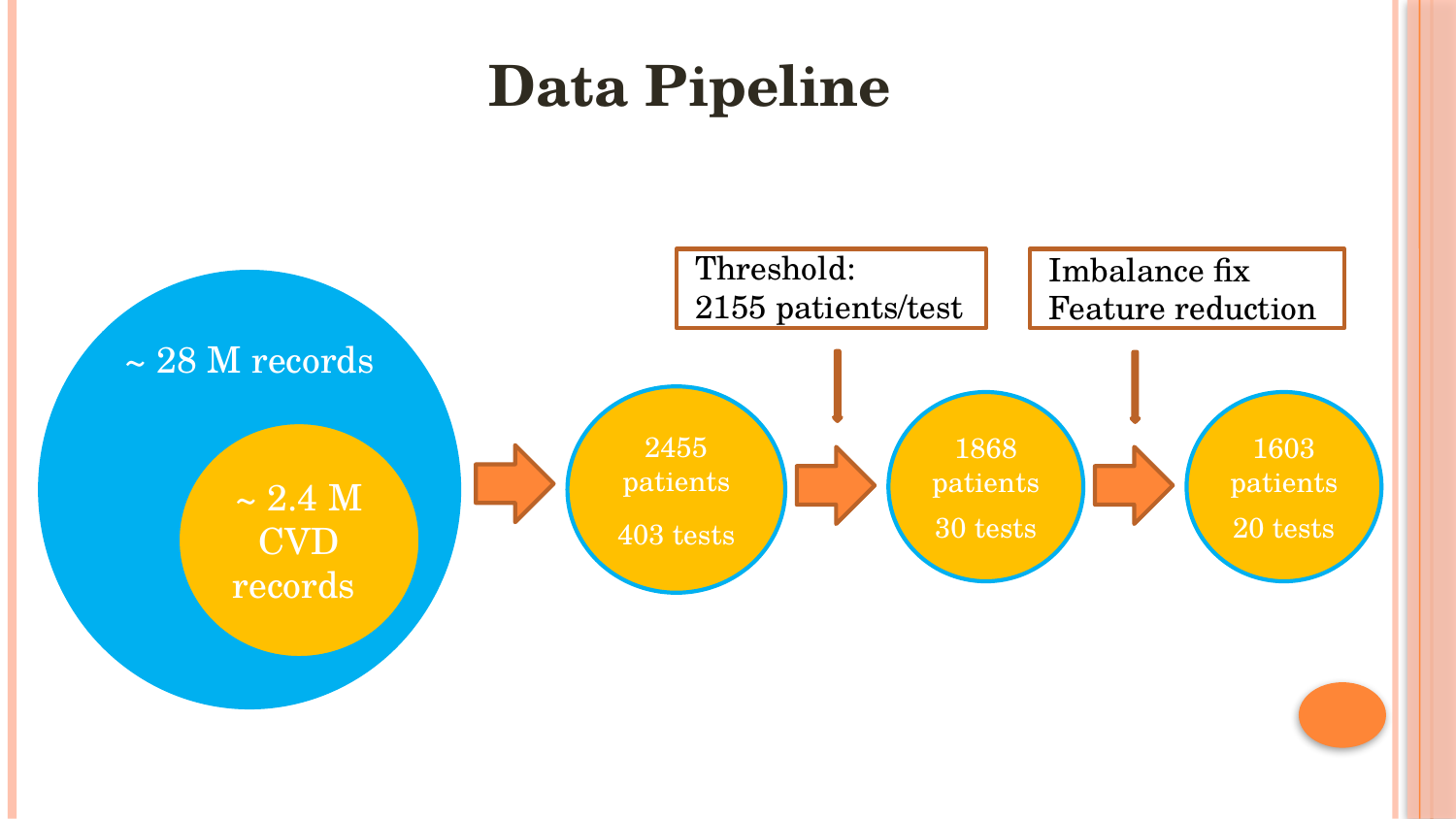

Data Pipeline
Threshold:
2155 patients/test
Imbalance fix
Feature reduction

~ 28 M records

2455 patients

403 tests
1868 patients

30 tests
1603 patients

20 tests
~ 2.4 M CVD records